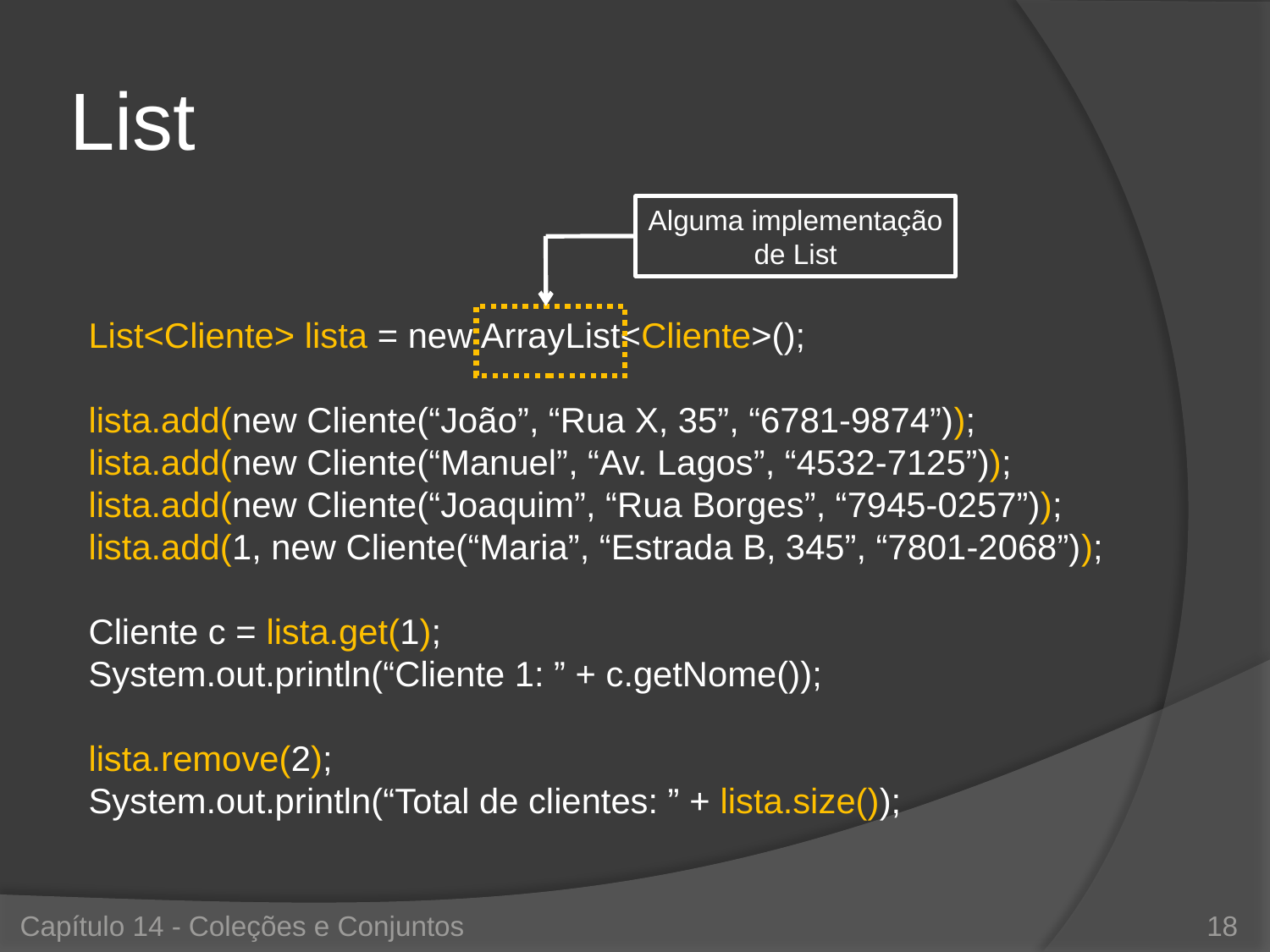

# List
Alguma implementação de List

List<Cliente> lista = new ArrayList<Cliente>();

lista.add(new Cliente(“João”, “Rua X, 35”, “6781-9874”));
lista.add(new Cliente(“Manuel”, “Av. Lagos”, “4532-7125”));
lista.add(new Cliente(“Joaquim”, “Rua Borges”, “7945-0257”));
lista.add(1, new Cliente(“Maria”, “Estrada B, 345”, “7801-2068”));

Cliente c = lista.get(1);
System.out.println(“Cliente 1: ” + c.getNome());

lista.remove(2);
System.out.println(“Total de clientes: ” + lista.size());
Capítulo 14 - Coleções e Conjuntos
18